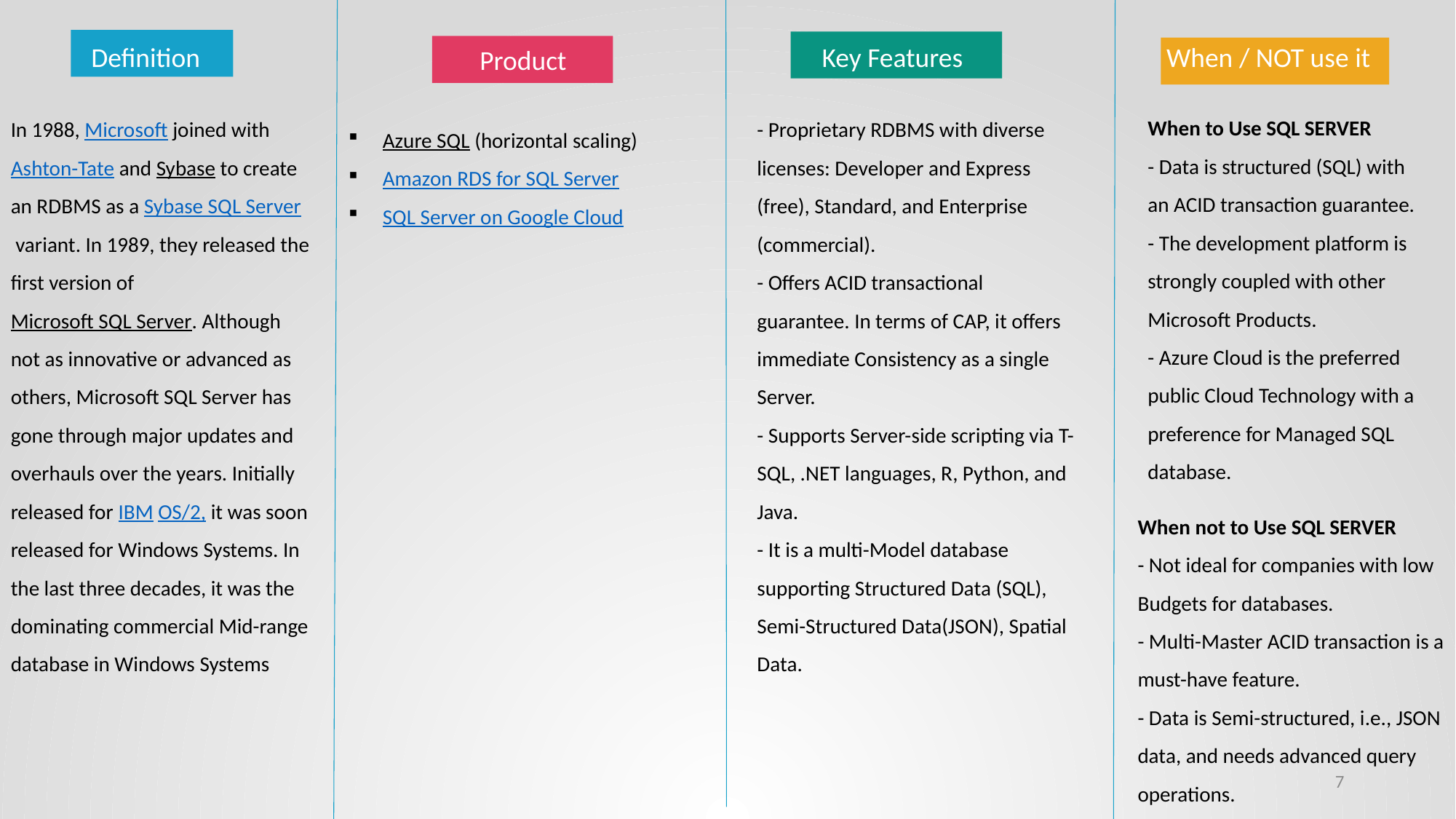

Key Features
When / NOT use it
Definition

Product

In 1988, Microsoft joined with Ashton-Tate and Sybase to create an RDBMS as a Sybase SQL Server variant. In 1989, they released the first version of Microsoft SQL Server. Although not as innovative or advanced as others, Microsoft SQL Server has gone through major updates and overhauls over the years. Initially released for IBM OS/2, it was soon released for Windows Systems. In the last three decades, it was the dominating commercial Mid-range database in Windows Systems
- Proprietary RDBMS with diverse licenses: Developer and Express (free), Standard, and Enterprise (commercial).
- Offers ACID transactional guarantee. In terms of CAP, it offers immediate Consistency as a single Server.
- Supports Server-side scripting via T-SQL, .NET languages, R, Python, and Java.
- It is a multi-Model database supporting Structured Data (SQL), Semi-Structured Data(JSON), Spatial Data.

Azure SQL (horizontal scaling)
Amazon RDS for SQL Server
SQL Server on Google Cloud

When to Use SQL SERVER
- Data is structured (SQL) with an ACID transaction guarantee.
- The development platform is strongly coupled with other Microsoft Products.
- Azure Cloud is the preferred public Cloud Technology with a preference for Managed SQL database.

When not to Use SQL SERVER
- Not ideal for companies with low Budgets for databases.
- Multi-Master ACID transaction is a must-have feature.
- Data is Semi-structured, i.e., JSON data, and needs advanced query operations.

7